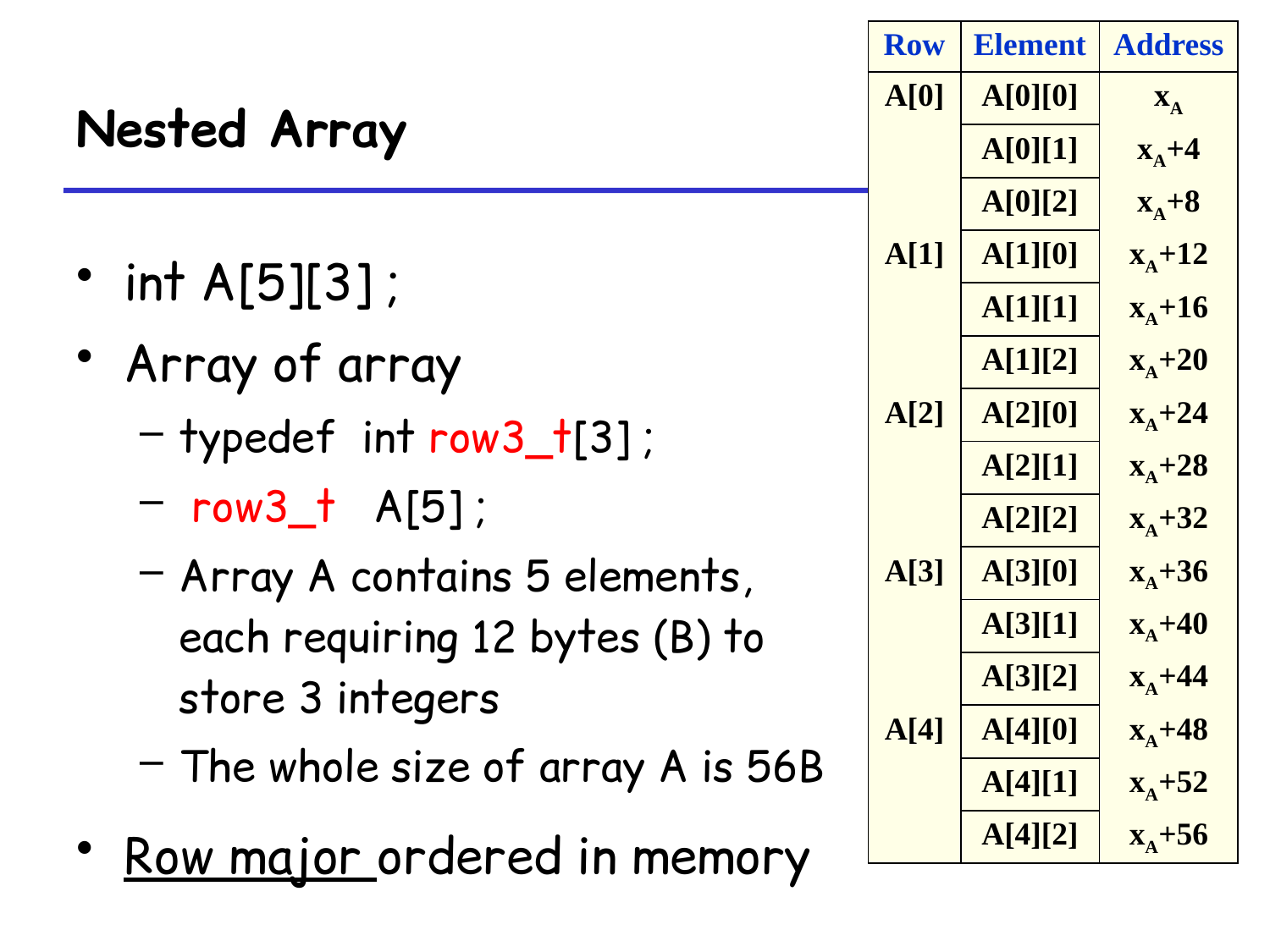

| Row | Element | Address |
| --- | --- | --- |
| A[0] | A[0][0] | xA |
|  | A[0][1] | xA+4 |
|  | A[0][2] | xA+8 |
| A[1] | A[1][0] | xA+12 |
|  | A[1][1] | xA+16 |
|  | A[1][2] | xA+20 |
| A[2] | A[2][0] | xA+24 |
|  | A[2][1] | xA+28 |
|  | A[2][2] | xA+32 |
| A[3] | A[3][0] | xA+36 |
|  | A[3][1] | xA+40 |
|  | A[3][2] | xA+44 |
| A[4] | A[4][0] | xA+48 |
|  | A[4][1] | xA+52 |
|  | A[4][2] | xA+56 |
# Nested Array
int A[5][3] ;
Array of array
typedef  int row3_t[3] ;
 row3_t   A[5] ;
Array A contains 5 elements,
each requiring 12 bytes (B) to
store 3 integers
The whole size of array A is 56B
Row major ordered in memory
12